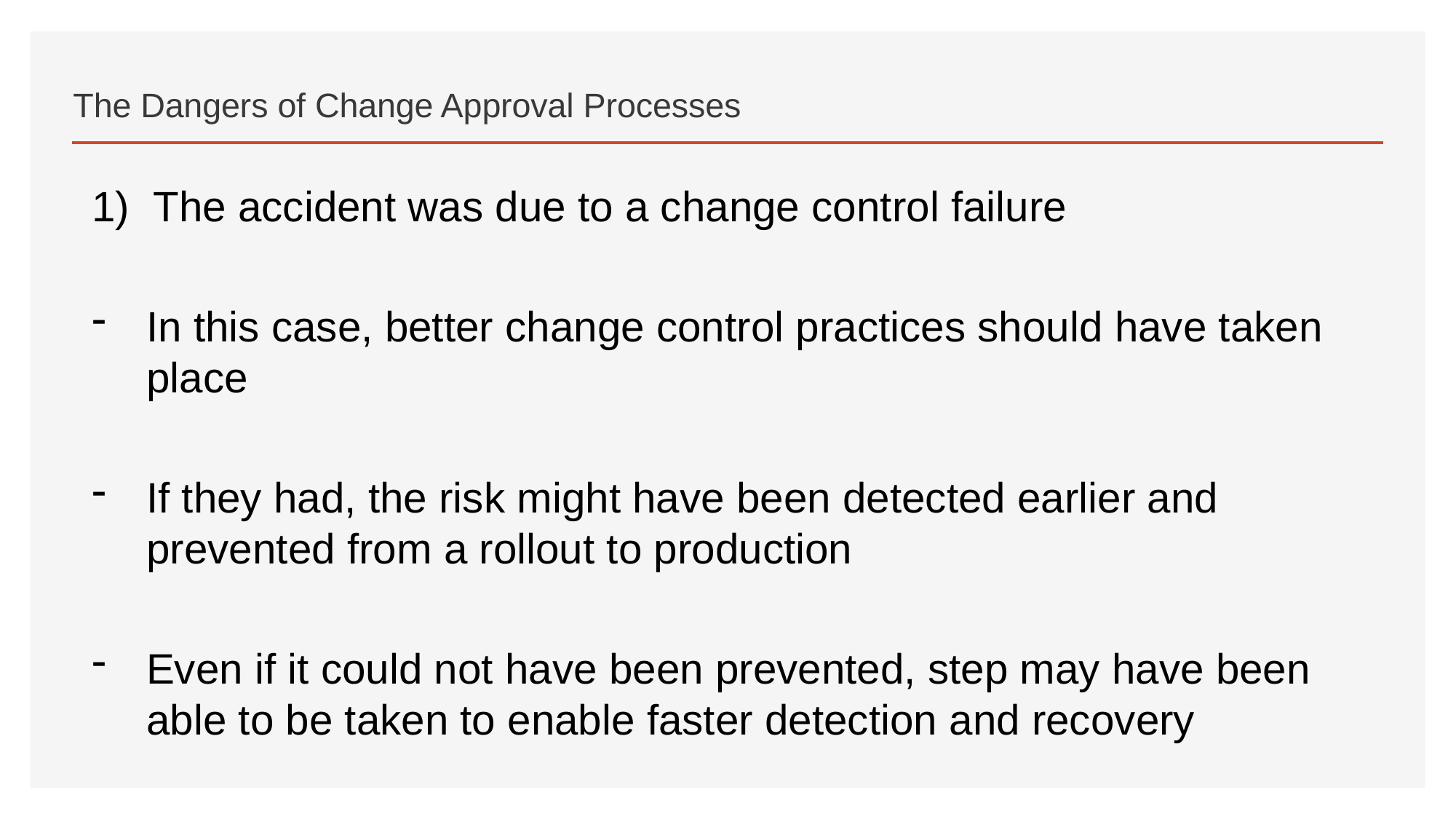

# The Dangers of Change Approval Processes

The accident was due to a change control failure

In this case, better change control practices should have taken place

If they had, the risk might have been detected earlier and prevented from a rollout to production

Even if it could not have been prevented, step may have been able to be taken to enable faster detection and recovery